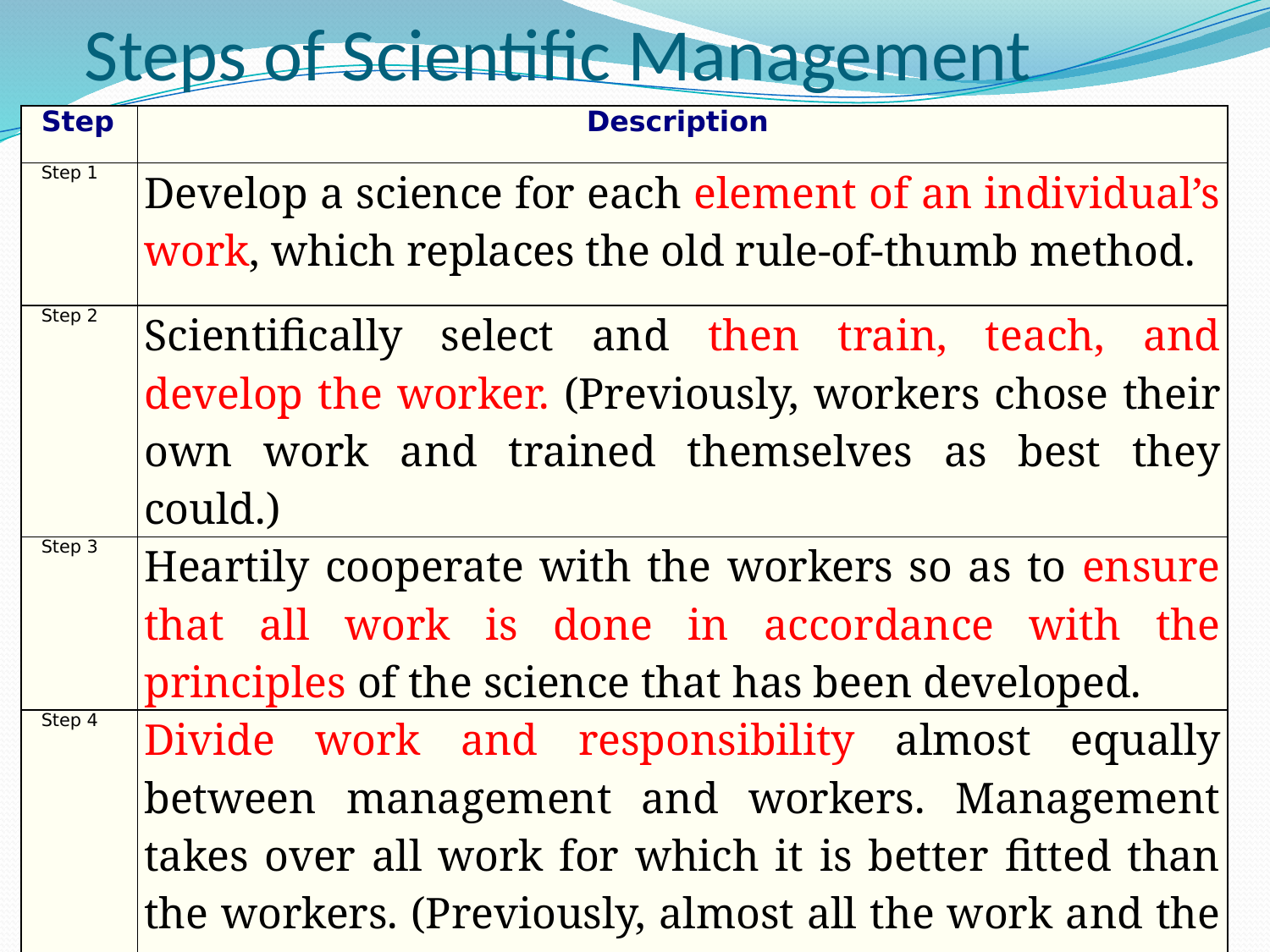

# Steps of Scientific Management
| Step | Description |
| --- | --- |
| Step 1 | Develop a science for each element of an individual’s work, which replaces the old rule-of-thumb method. |
| Step 2 | Scientifically select and then train, teach, and develop the worker. (Previously, workers chose their own work and trained themselves as best they could.) |
| Step 3 | Heartily cooperate with the workers so as to ensure that all work is done in accordance with the principles of the science that has been developed. |
| Step 4 | Divide work and responsibility almost equally between management and workers. Management takes over all work for which it is better fitted than the workers. (Previously, almost all the work and the greater part of the responsibility were thrown upon the workers). |